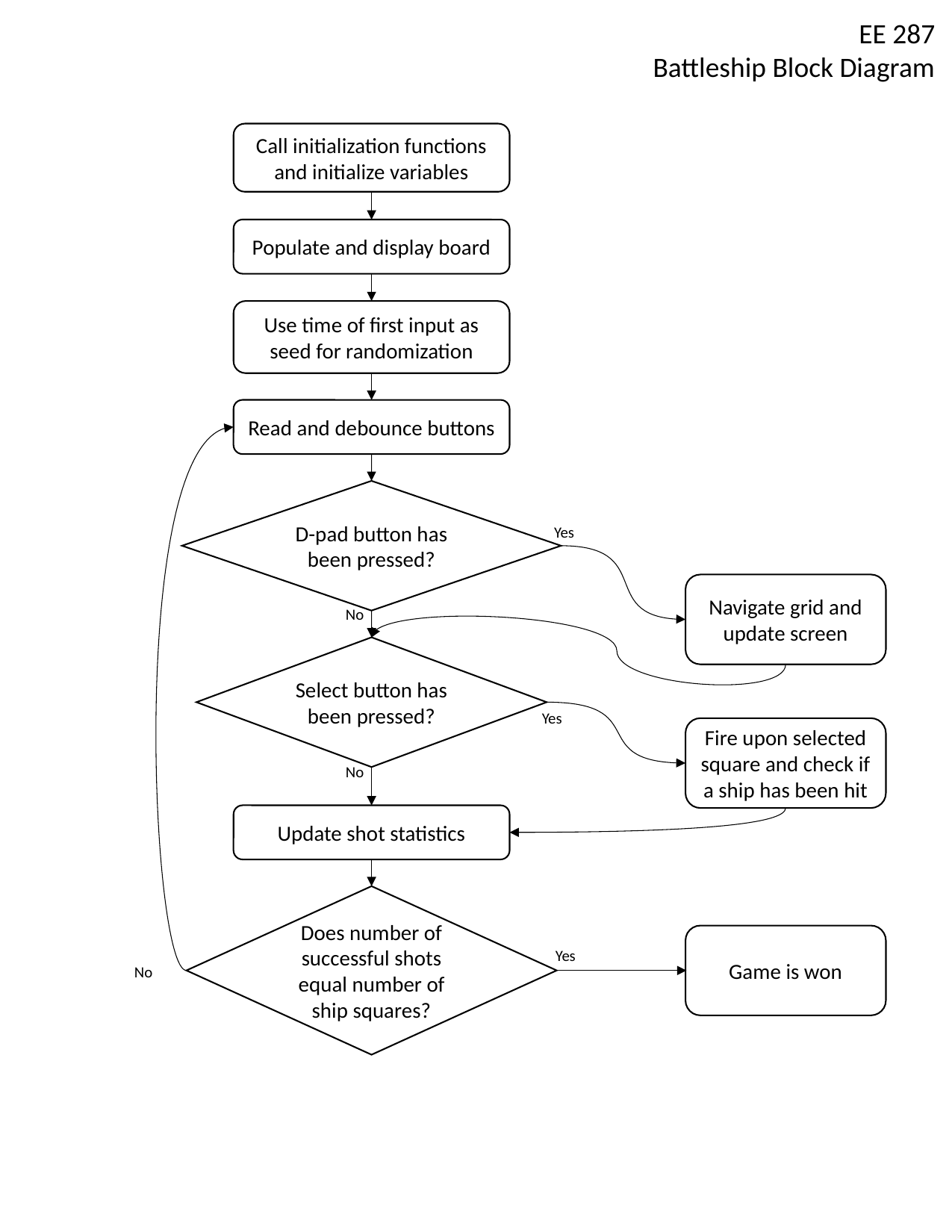

EE 287
Battleship Block Diagram
Call initialization functions and initialize variables
Populate and display board
Use time of first input as seed for randomization
Read and debounce buttons
D-pad button has been pressed?
Yes
Navigate grid and update screen
No
Select button has been pressed?
Yes
Fire upon selected square and check if a ship has been hit
No
Update shot statistics
Does number of successful shots equal number of ship squares?
Game is won
Yes
No